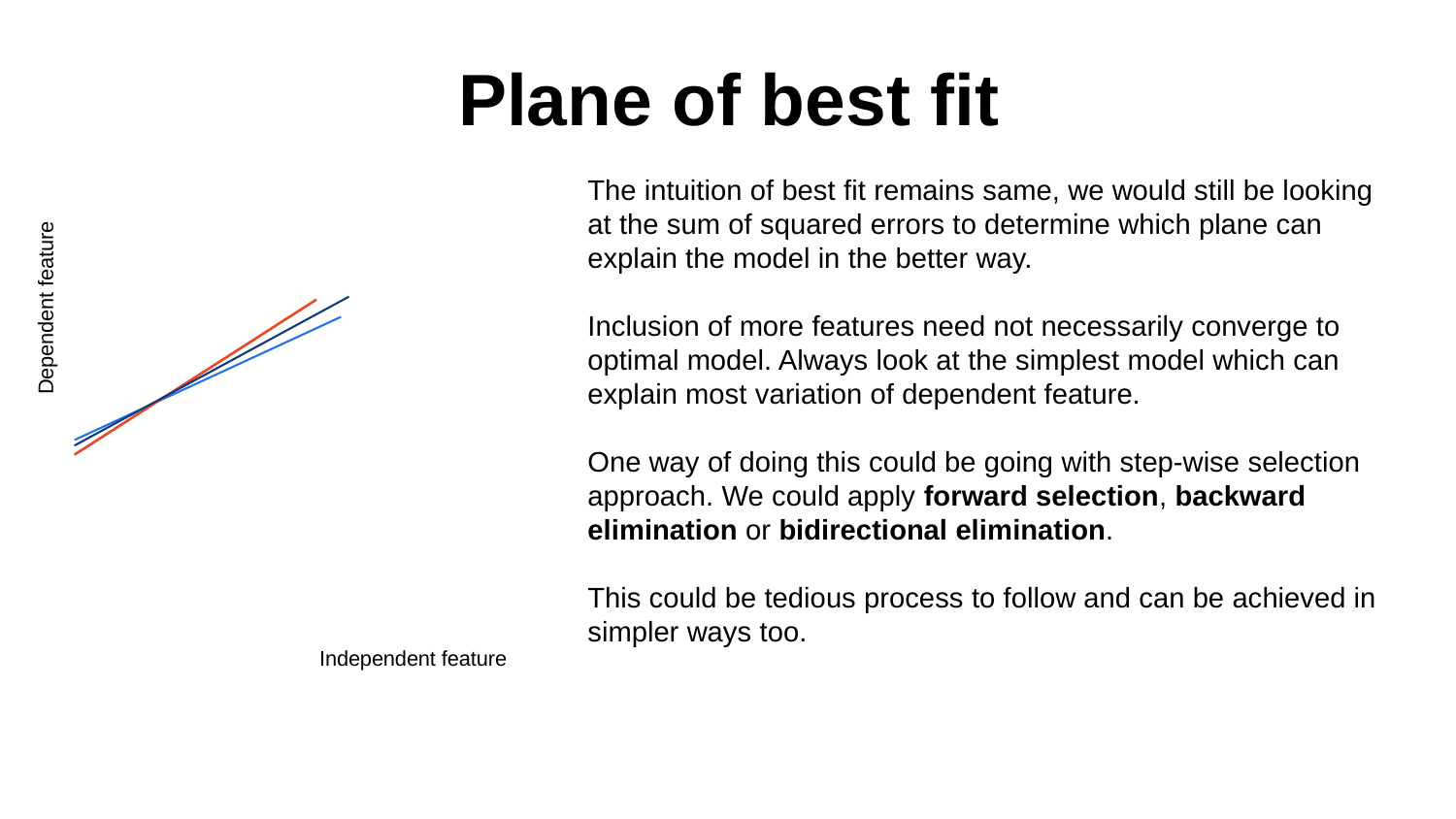

# Plane of best fit
The intuition of best fit remains same, we would still be looking at the sum of squared errors to determine which plane can explain the model in the better way.

Inclusion of more features need not necessarily converge to optimal model. Always look at the simplest model which can explain most variation of dependent feature.

One way of doing this could be going with step-wise selection approach. We could apply forward selection, backward elimination or bidirectional elimination.

This could be tedious process to follow and can be achieved in simpler ways too.
Dependent feature
Independent feature